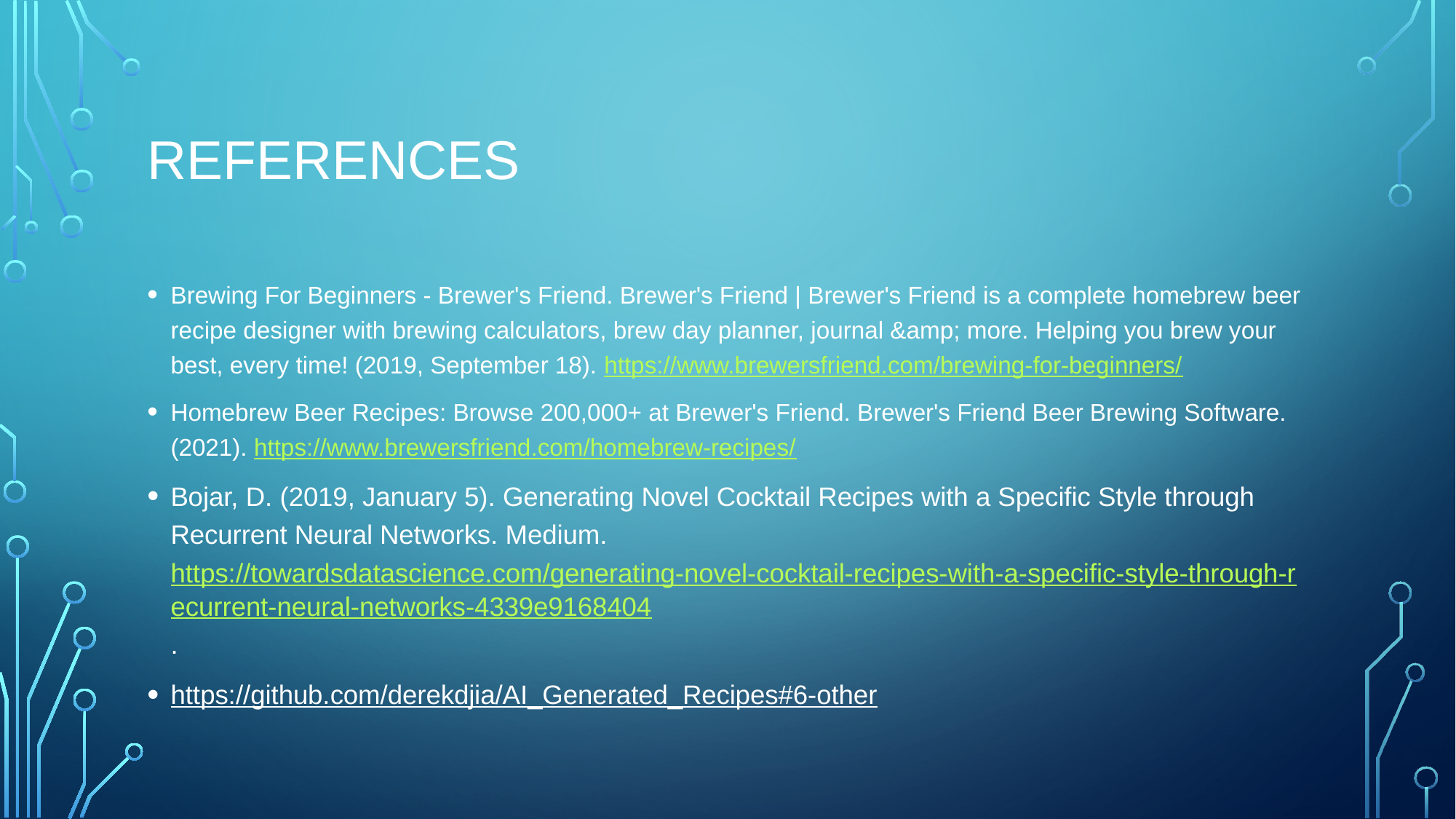

# References
Brewing For Beginners - Brewer's Friend. Brewer's Friend | Brewer's Friend is a complete homebrew beer recipe designer with brewing calculators, brew day planner, journal &amp; more. Helping you brew your best, every time! (2019, September 18). https://www.brewersfriend.com/brewing-for-beginners/
Homebrew Beer Recipes: Browse 200,000+ at Brewer's Friend. Brewer's Friend Beer Brewing Software. (2021). https://www.brewersfriend.com/homebrew-recipes/
Bojar, D. (2019, January 5). Generating Novel Cocktail Recipes with a Specific Style through Recurrent Neural Networks. Medium. https://towardsdatascience.com/generating-novel-cocktail-recipes-with-a-specific-style-through-recurrent-neural-networks-4339e9168404.
https://github.com/derekdjia/AI_Generated_Recipes#6-other